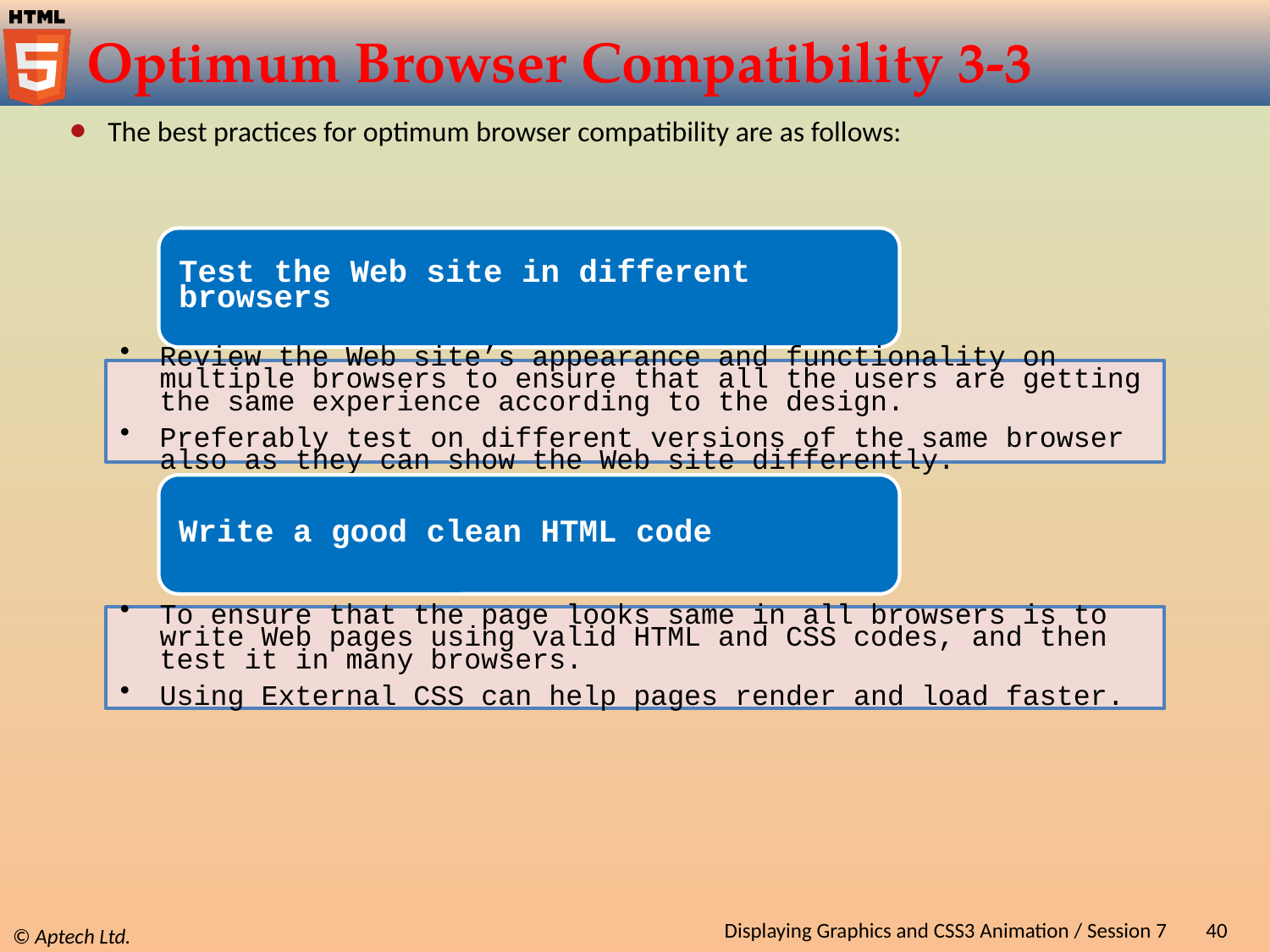

# Optimum Browser Compatibility 3-3
The best practices for optimum browser compatibility are as follows:
Test the Web site in different browsers
Review the Web site’s appearance and functionality on multiple browsers to ensure that all the users are getting the same experience according to the design.
Write a good clean HTML code
To ensure that the page looks same in all browsers is to write Web pages using valid HTML and CSS codes, and then test it in many browsers.
Preferably test on different versions of the same browser also as they can show the Web site differently.
Using External CSS can help pages render and load faster.
Displaying Graphics and CSS3 Animation / Session 7
40